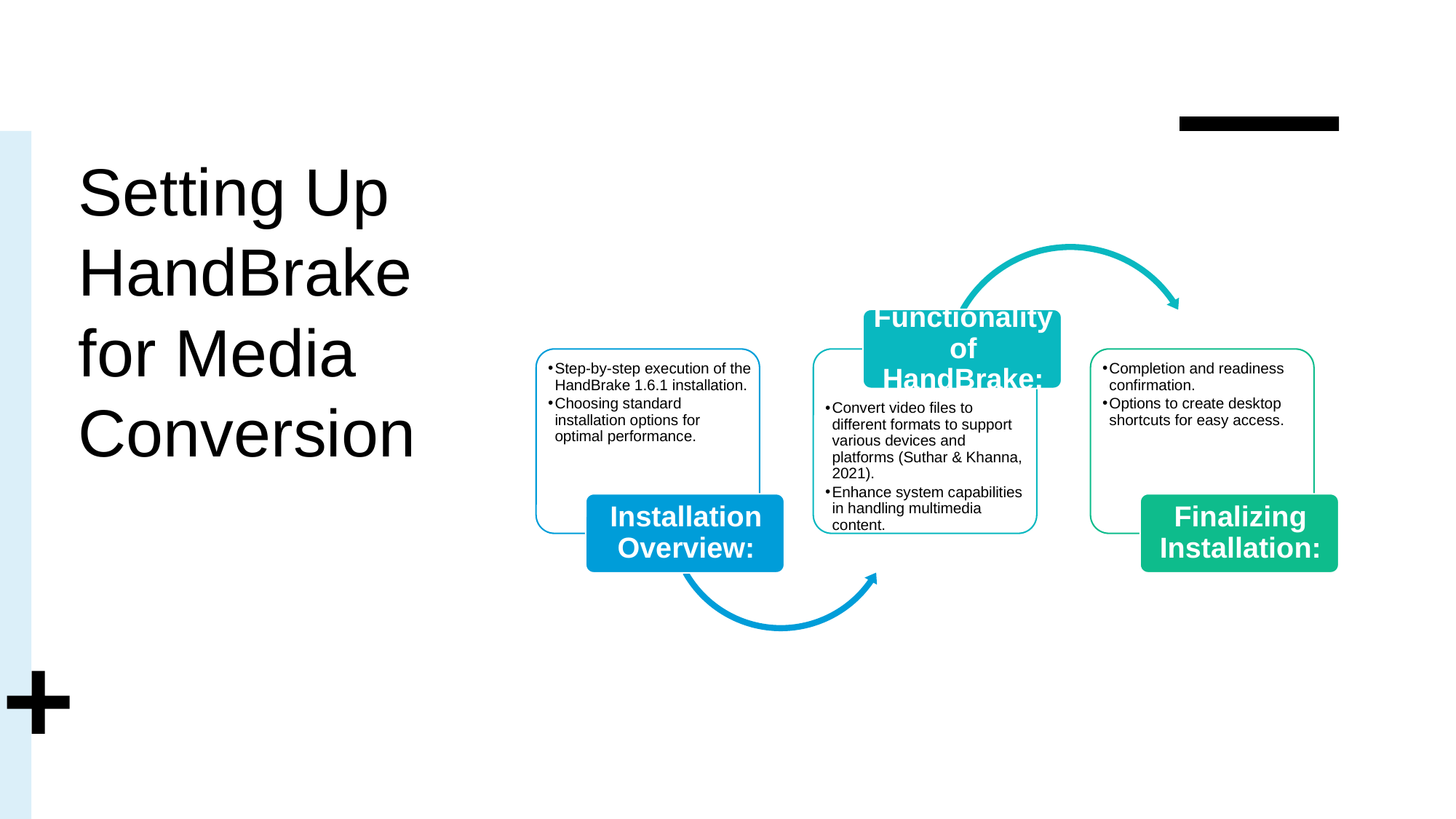

# Setting Up HandBrake for Media Conversion
Step-by-step execution of the HandBrake 1.6.1 installation.
Choosing standard installation options for optimal performance.
Installation Overview:
Convert video files to different formats to support various devices and platforms (Suthar & Khanna, 2021).
Enhance system capabilities in handling multimedia content.
Functionality of HandBrake:
Completion and readiness confirmation.
Options to create desktop shortcuts for easy access.
Finalizing Installation: